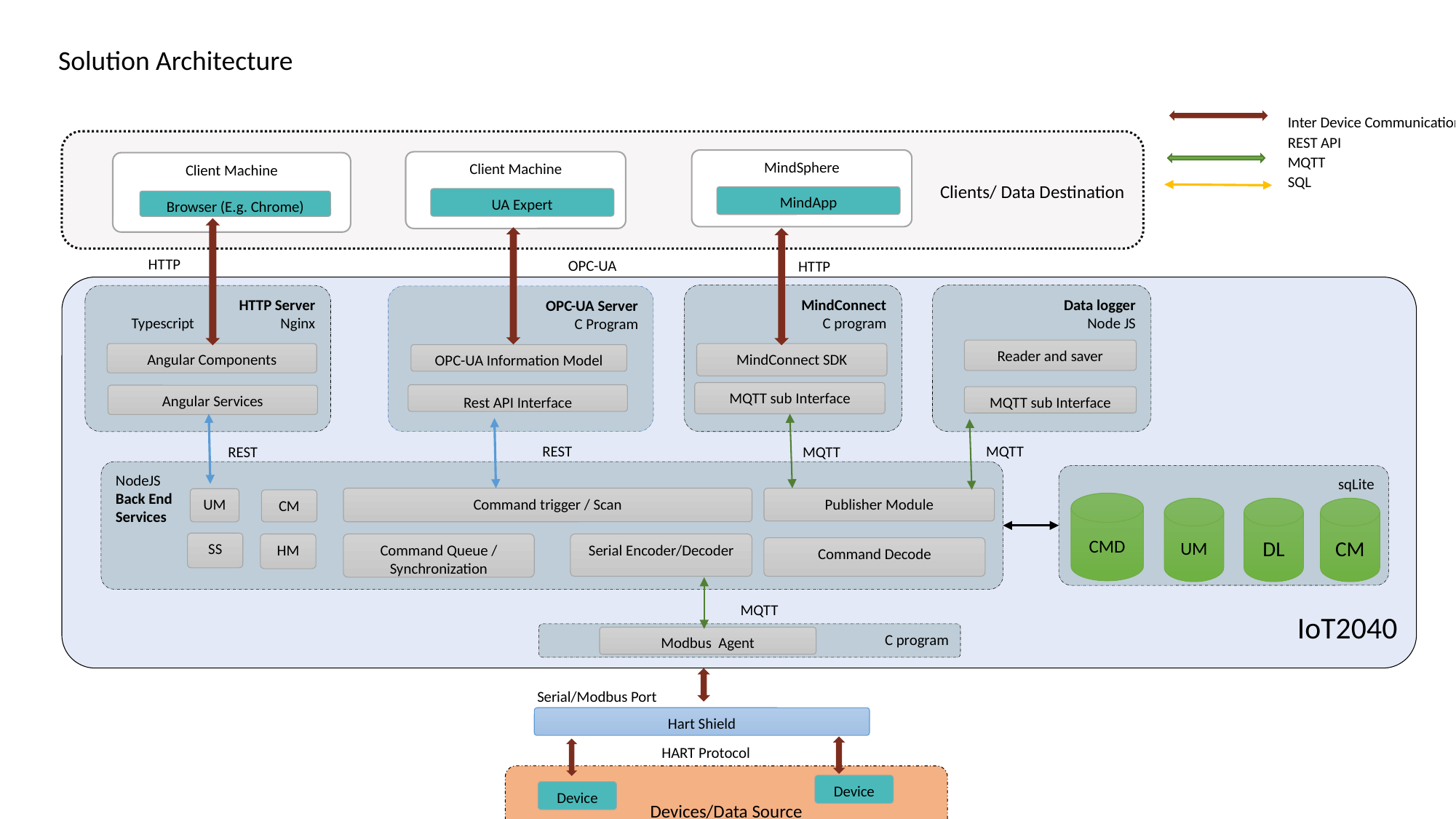

Solution Architecture

Inter Device Communication
REST API
MQTT
SQL
Clients/ Data Destination
MindSphere
Client Machine
Client Machine
MindApp
UA Expert
Browser (E.g. Chrome)

HTTP
OPC-UA
HTTP

IoT2040

MindConnect
C program
Data logger
Node JS
HTTP Server
Typescript                         Nginx
OPC-UA Server
C Program
Reader and saver
Angular Components

MindConnect SDK
OPC-UA Information Model
MQTT sub Interface
Rest API Interface
Angular Services

MQTT sub Interface
MQTT
REST
REST
MQTT
NodeJS
Back End
Services
sqLite
Command trigger / Scan
Publisher Module
UM
CM
CMD
DL
UM
CM
SS
HM
Command Queue / Synchronization
Serial Encoder/Decoder
Command Decode
MQTT
C program
Modbus  Agent

Serial/Modbus Port
Hart Shield

HART Protocol

Devices/Data Source
Device
Device